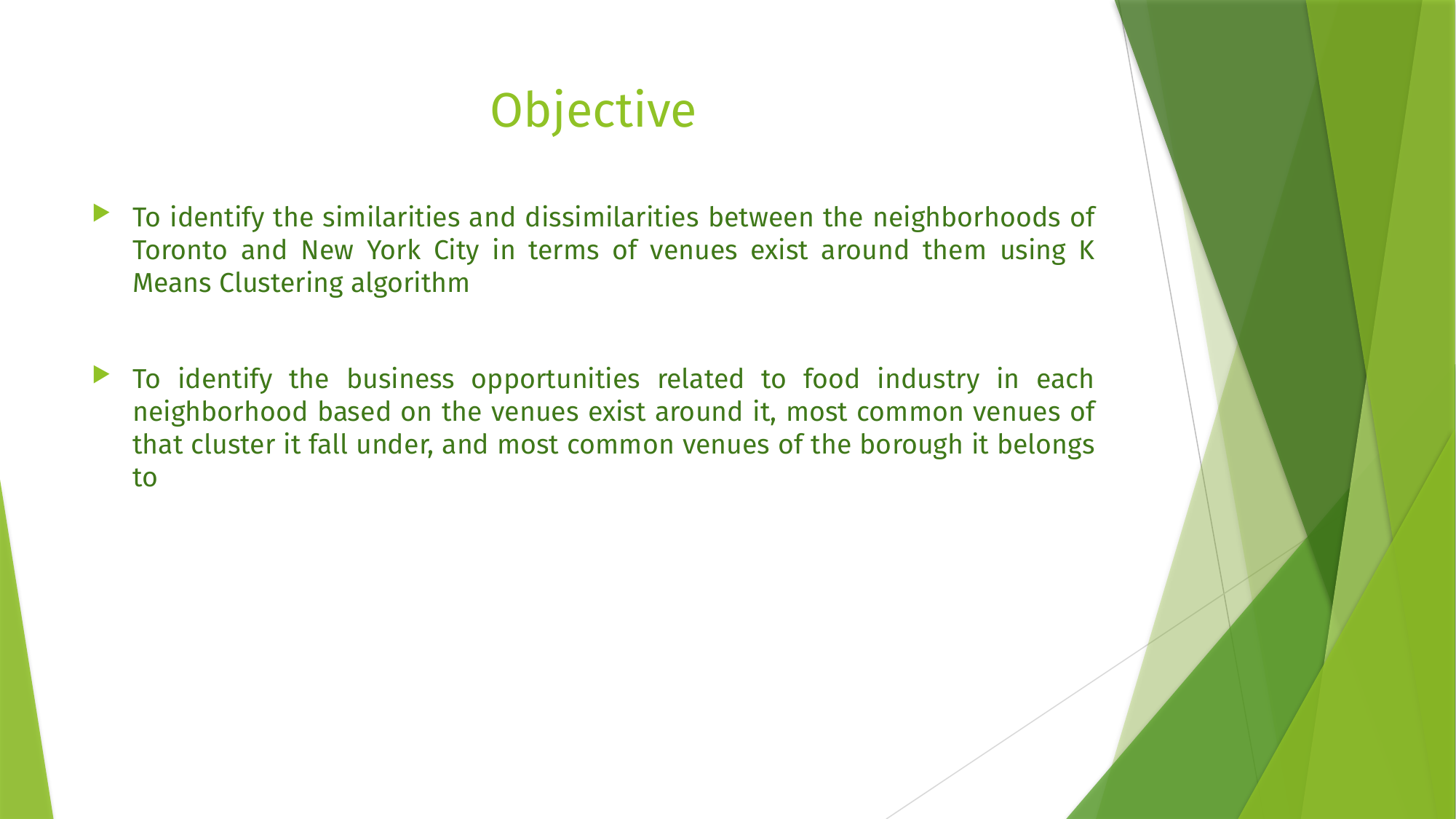

# Objective

To identify the similarities and dissimilarities between the neighborhoods of Toronto and New York City in terms of venues exist around them using K Means Clustering algorithm

To identify the business opportunities related to food industry in each neighborhood based on the venues exist around it, most common venues of that cluster it fall under, and most common venues of the borough it belongs to